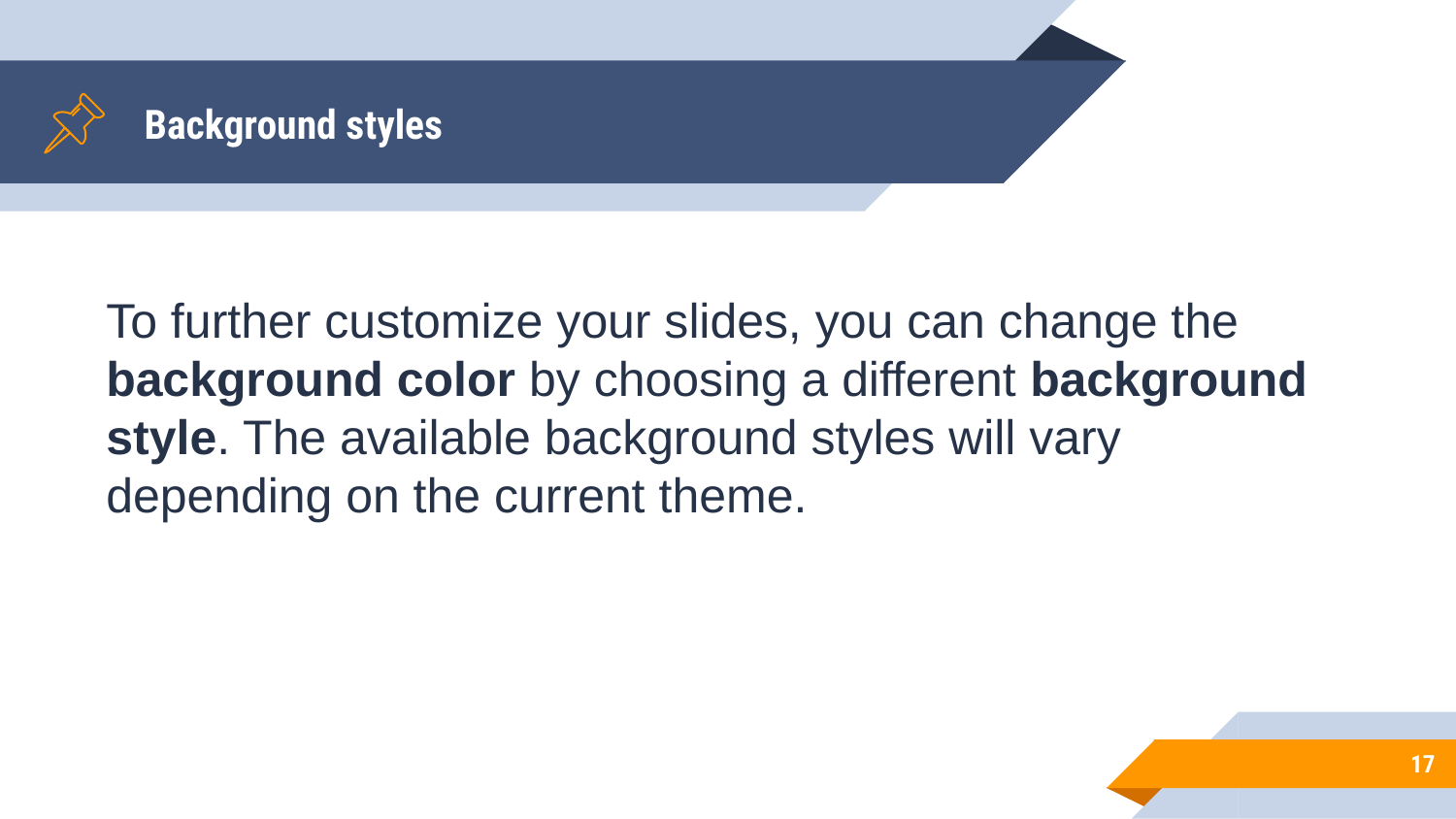

# Background styles

To further customize your slides, you can change the background color by choosing a different background style. The available background styles will vary depending on the current theme.
17